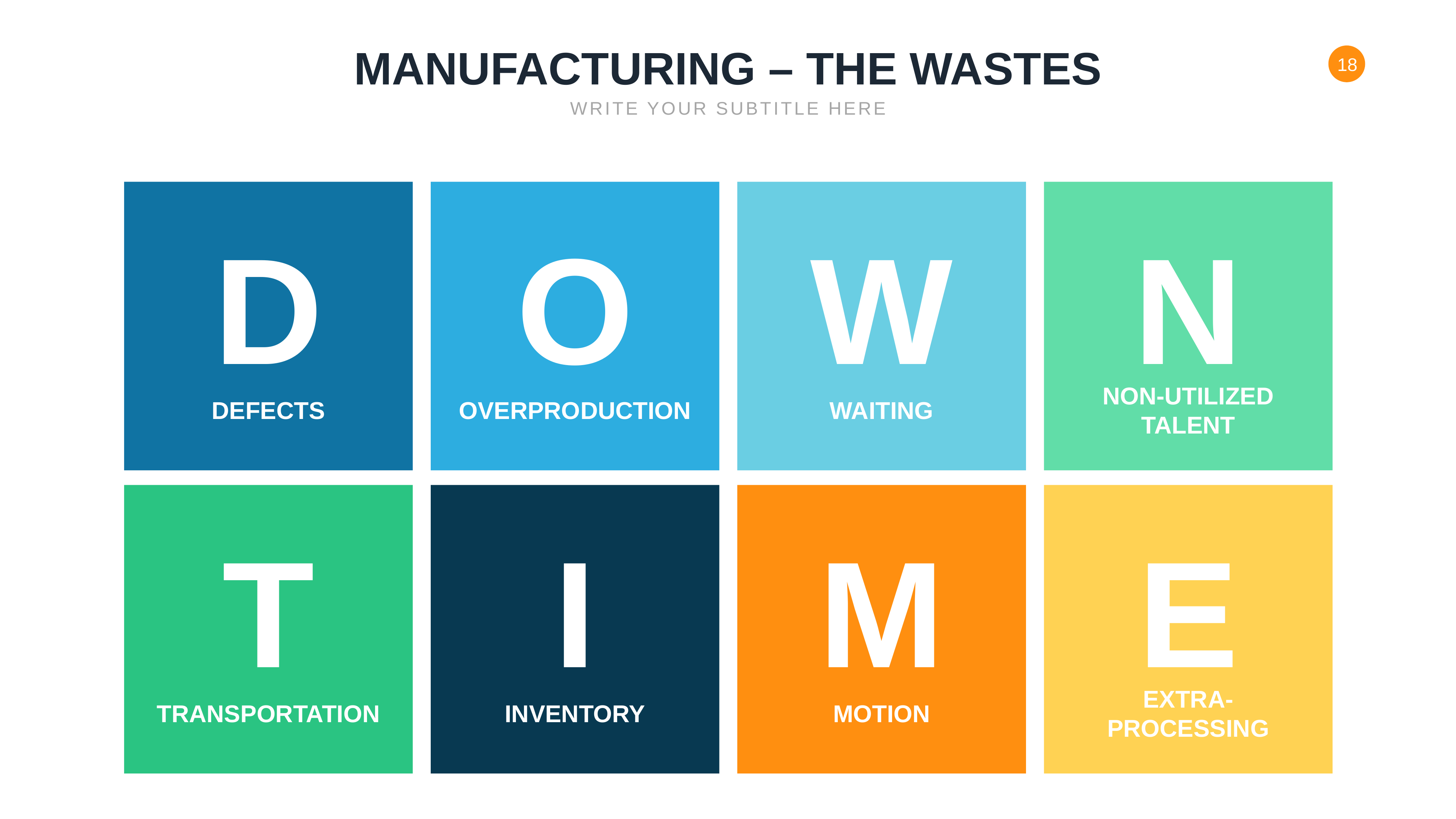

MANUFACTURING – THE WASTES
WRITE YOUR SUBTITLE HERE

O
W
N
D
NON-UTILIZED
TALENT
OVERPRODUCTION
WAITING
DEFECTS

T
I
M
E
EXTRA-
PROCESSING
TRANSPORTATION
INVENTORY
MOTION